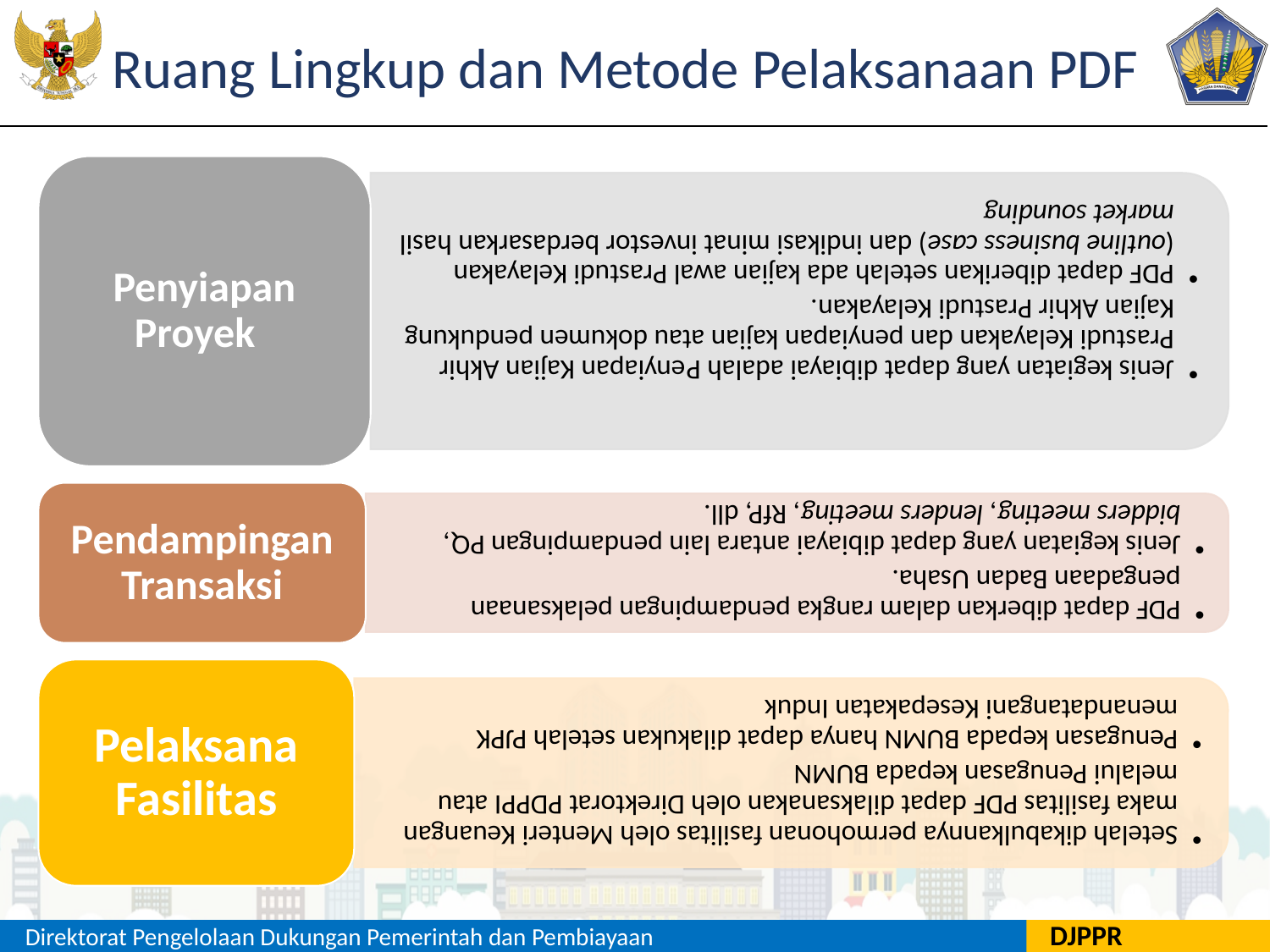

# Ruang Lingkup dan Metode Pelaksanaan PDF

Jenis kegiatan yang dapat dibiayai adalah Penyiapan Kajian Akhir Prastudi Kelayakan dan penyiapan kajian atau dokumen pendukung Kajian Akhir Prastudi Kelayakan.
PDF dapat diberikan setelah ada kajian awal Prastudi Kelayakan (outline business case) dan indikasi minat investor berdasarkan hasil market sounding
Penyiapan Proyek
PDF dapat diberkan dalam rangka pendampingan pelaksanaan pengadaan Badan Usaha.
Jenis kegiatan yang dapat dibiayai antara lain pendampingan PQ, bidders meeting, lenders meeting, RfP, dll.
Pendampingan Transaksi
Setelah dikabulkannya permohonan fasilitas oleh Menteri Keuangan maka fasilitas PDF dapat dilaksanakan oleh Direktorat PDPPI atau melalui Penugasan kepada BUMN
Penugasan kepada BUMN hanya dapat dilakukan setelah PJPK menandatangani Kesepakatan Induk
Pelaksana Fasilitas